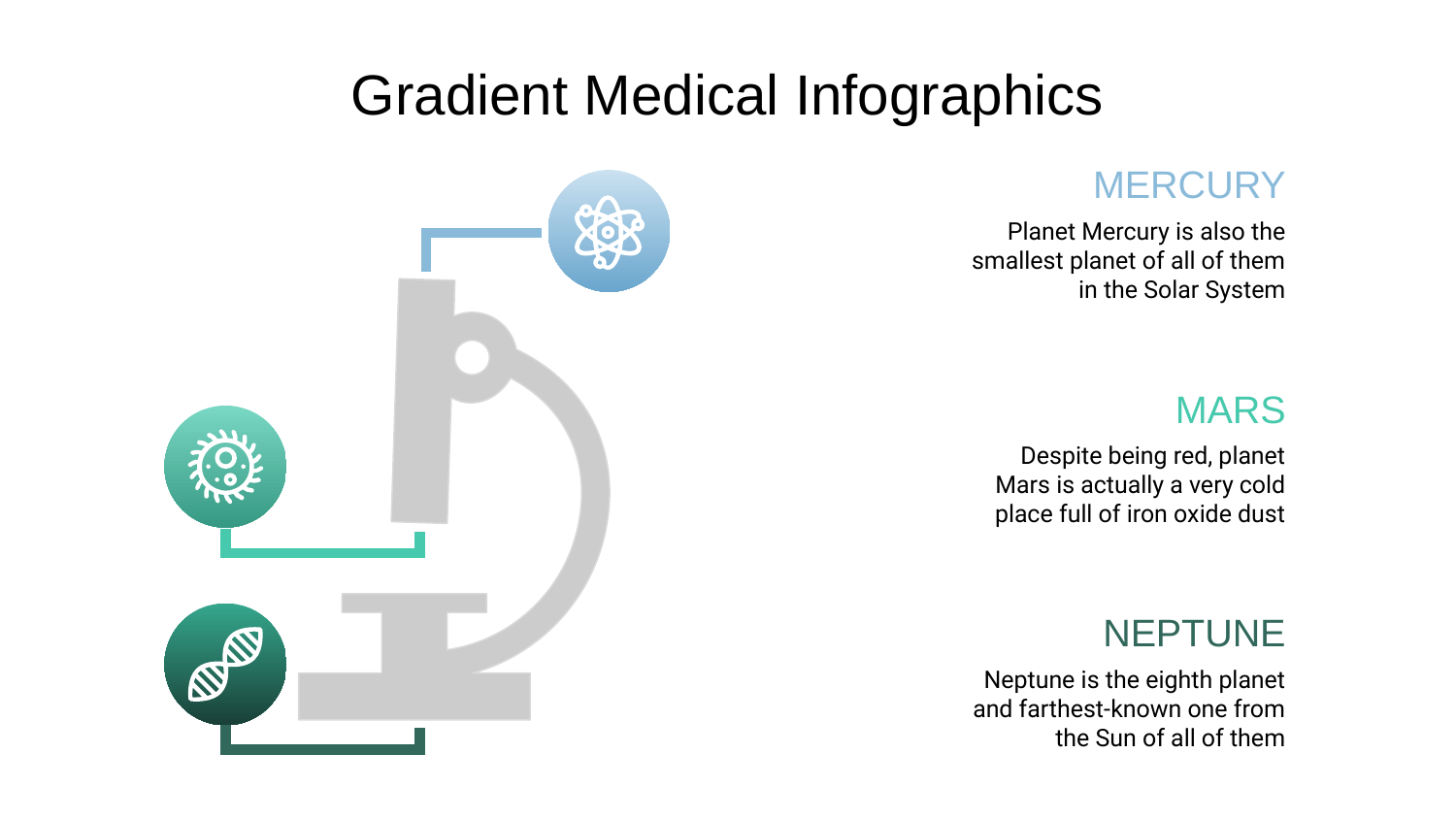

# Gradient Medical Infographics
MERCURY
Planet Mercury is also the smallest planet of all of them in the Solar System

MARS
Despite being red, planet Mars is actually a very cold place full of iron oxide dust

NEPTUNE
Neptune is the eighth planet and farthest-known one from the Sun of all of them